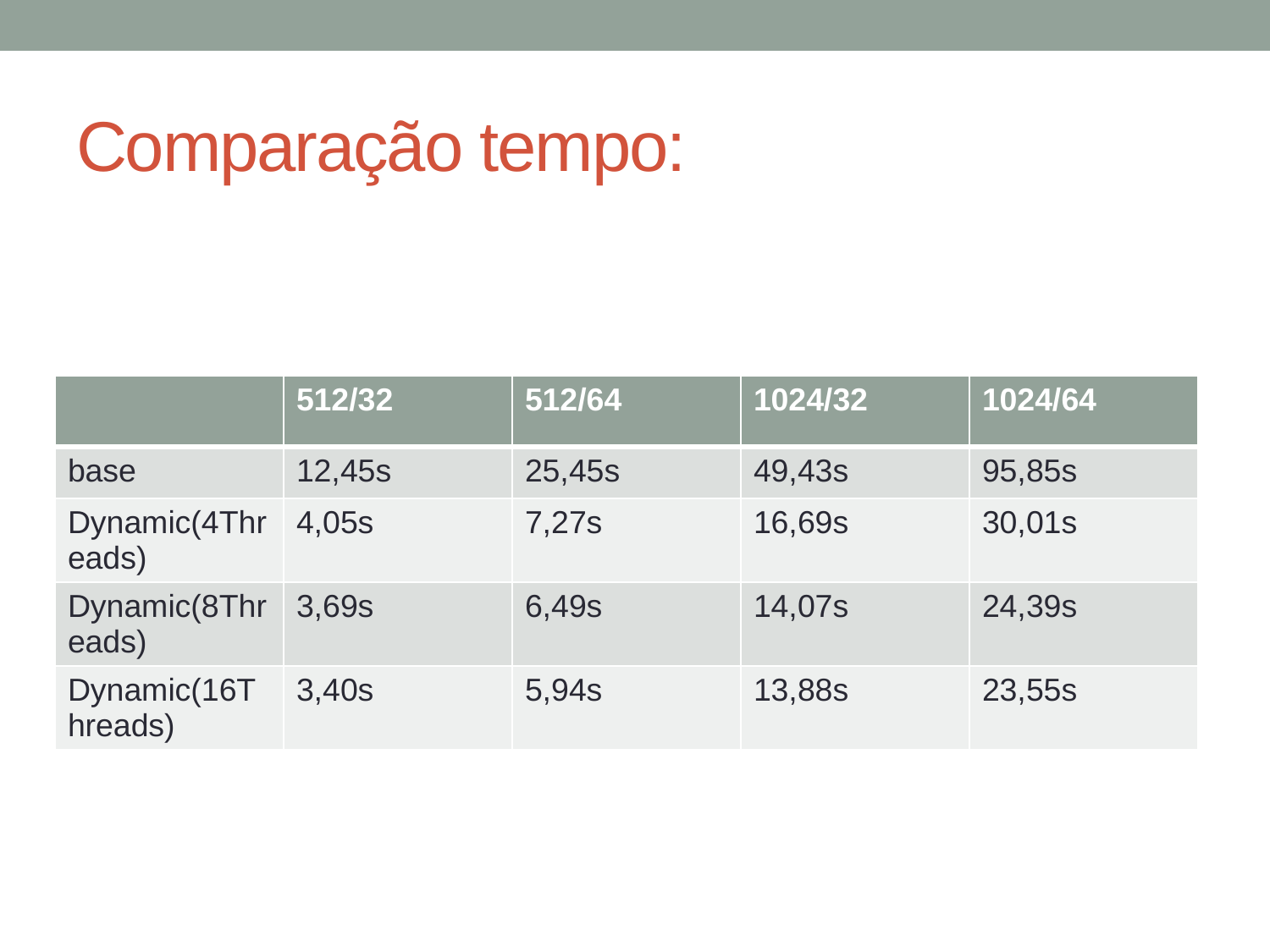

# Comparação tempo:
|  | 512/32 | 512/64 | 1024/32 | 1024/64 |
| --- | --- | --- | --- | --- |
| base | 12,45s | 25,45s | 49,43s | 95,85s |
| Dynamic(4Threads) | 4,05s | 7,27s | 16,69s | 30,01s |
| Dynamic(8Threads) | 3,69s | 6,49s | 14,07s | 24,39s |
| Dynamic(16Threads) | 3,40s | 5,94s | 13,88s | 23,55s |